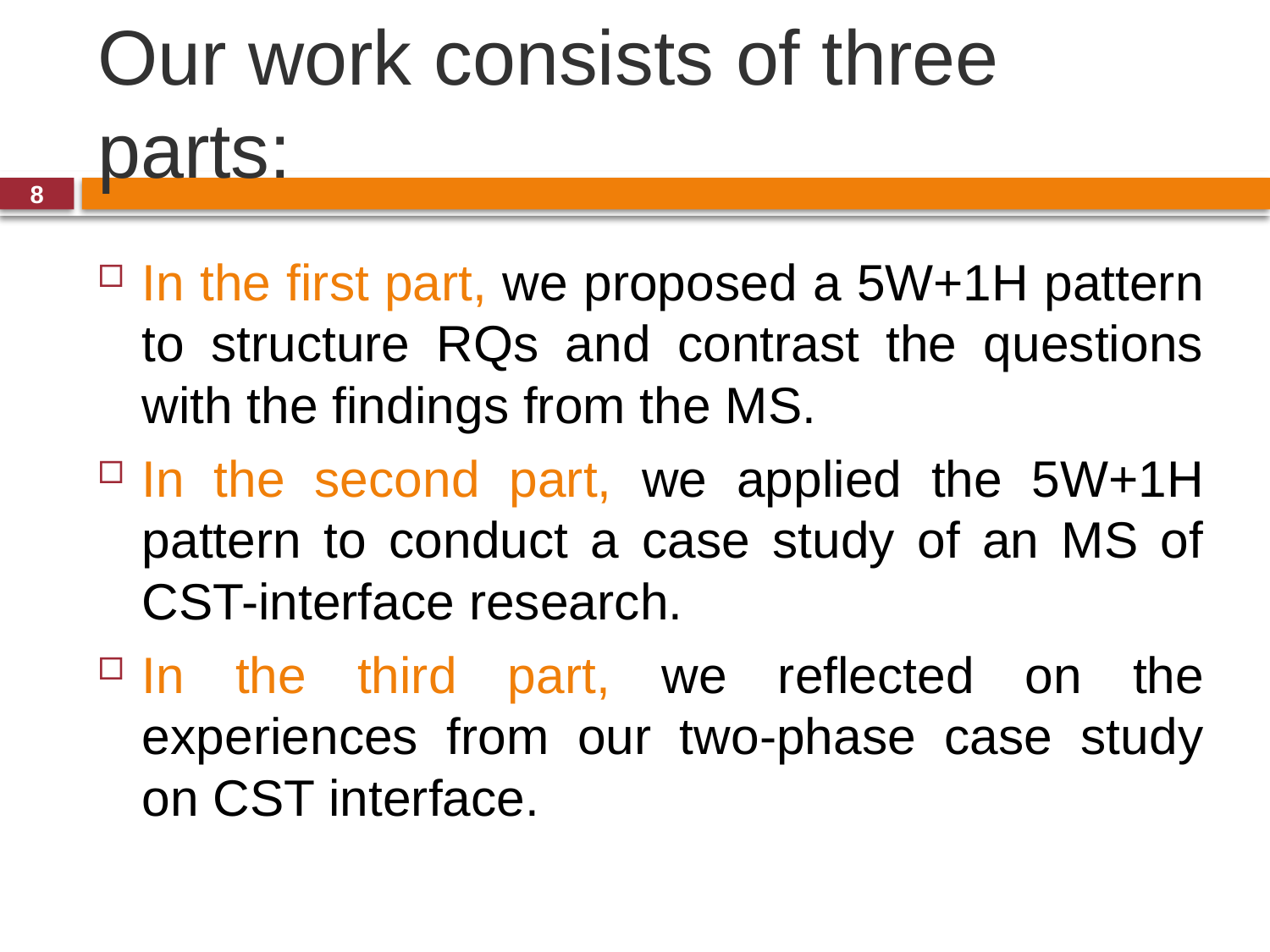

# Our work consists of three parts:
8
In the first part, we proposed a 5W+1H pattern to structure RQs and contrast the questions with the findings from the MS.
In the second part, we applied the 5W+1H pattern to conduct a case study of an MS of CST-interface research.
In the third part, we reflected on the experiences from our two-phase case study on CST interface.